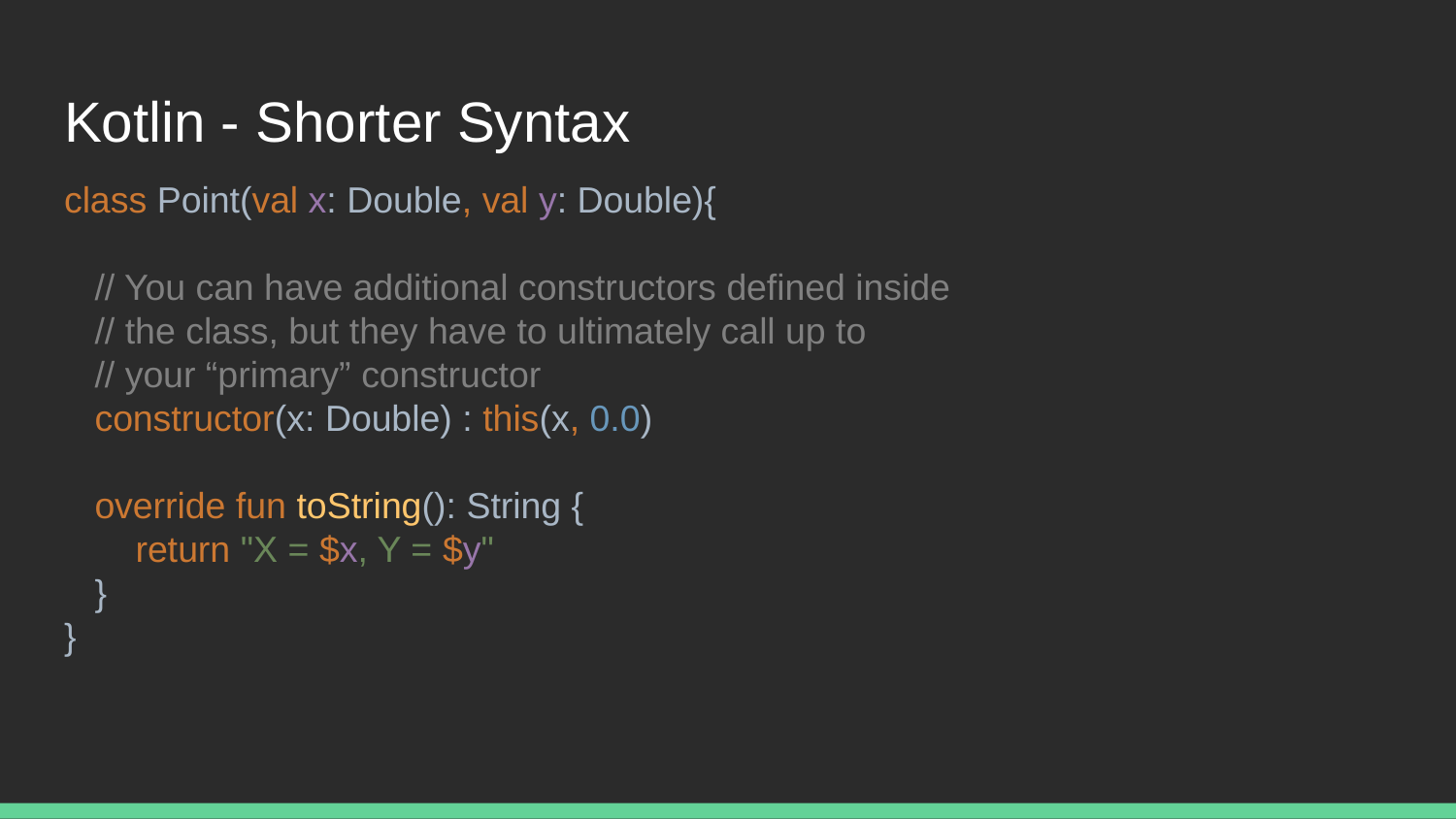

# Kotlin - Shorter Syntax
class Point(val x: Double, val y: Double){

   // You can have additional constructors defined inside
   // the class, but they have to ultimately call up to
   // your “primary” constructor
   constructor(x: Double) : this(x, 0.0)

   override fun toString(): String {
       return "X = $x, Y = $y"
   }
}